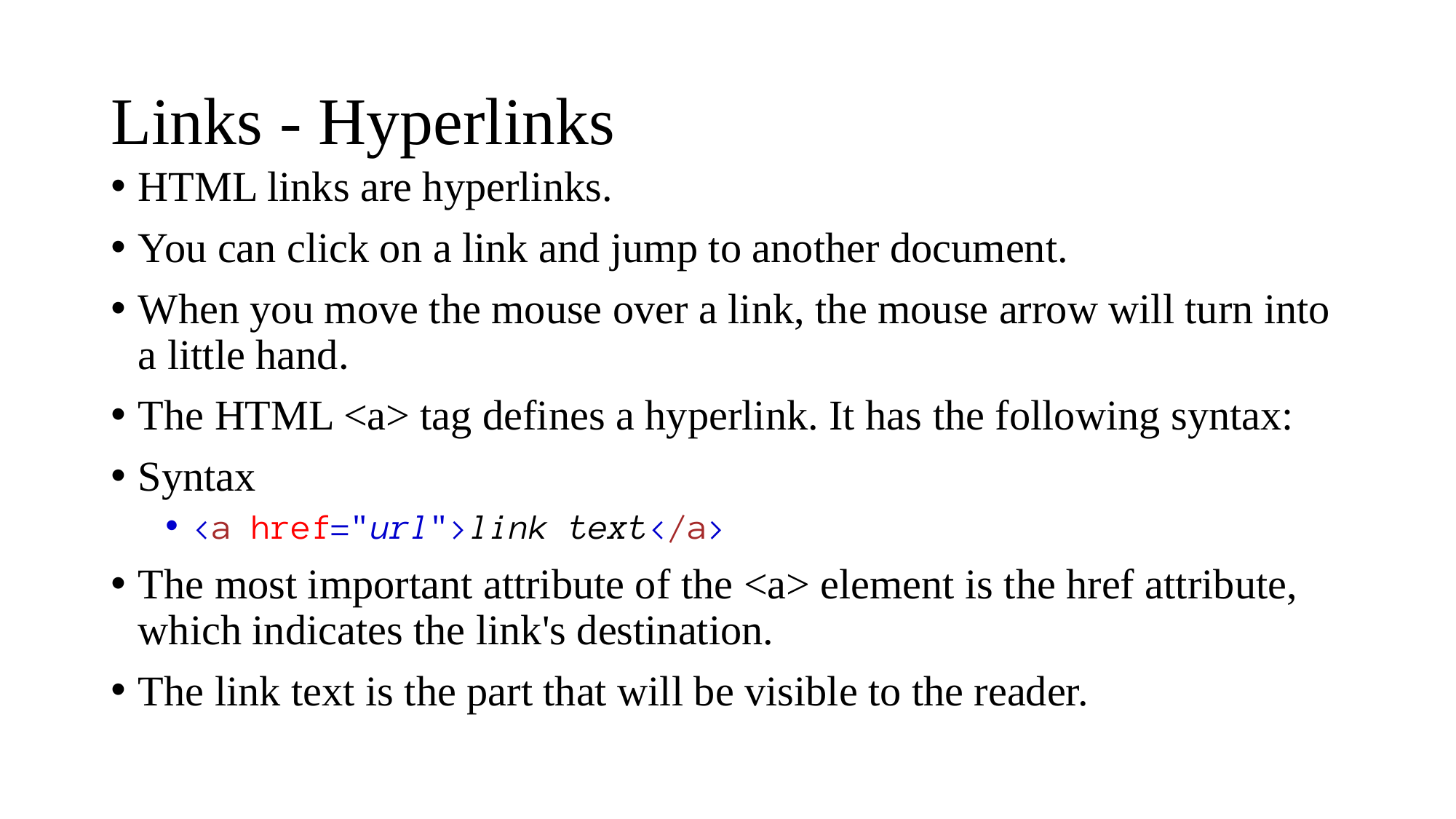

# Links - Hyperlinks
HTML links are hyperlinks.
You can click on a link and jump to another document.
When you move the mouse over a link, the mouse arrow will turn into a little hand.
The HTML <a> tag defines a hyperlink. It has the following syntax:
Syntax
<a href="url">link text</a>
The most important attribute of the <a> element is the href attribute, which indicates the link's destination.
The link text is the part that will be visible to the reader.